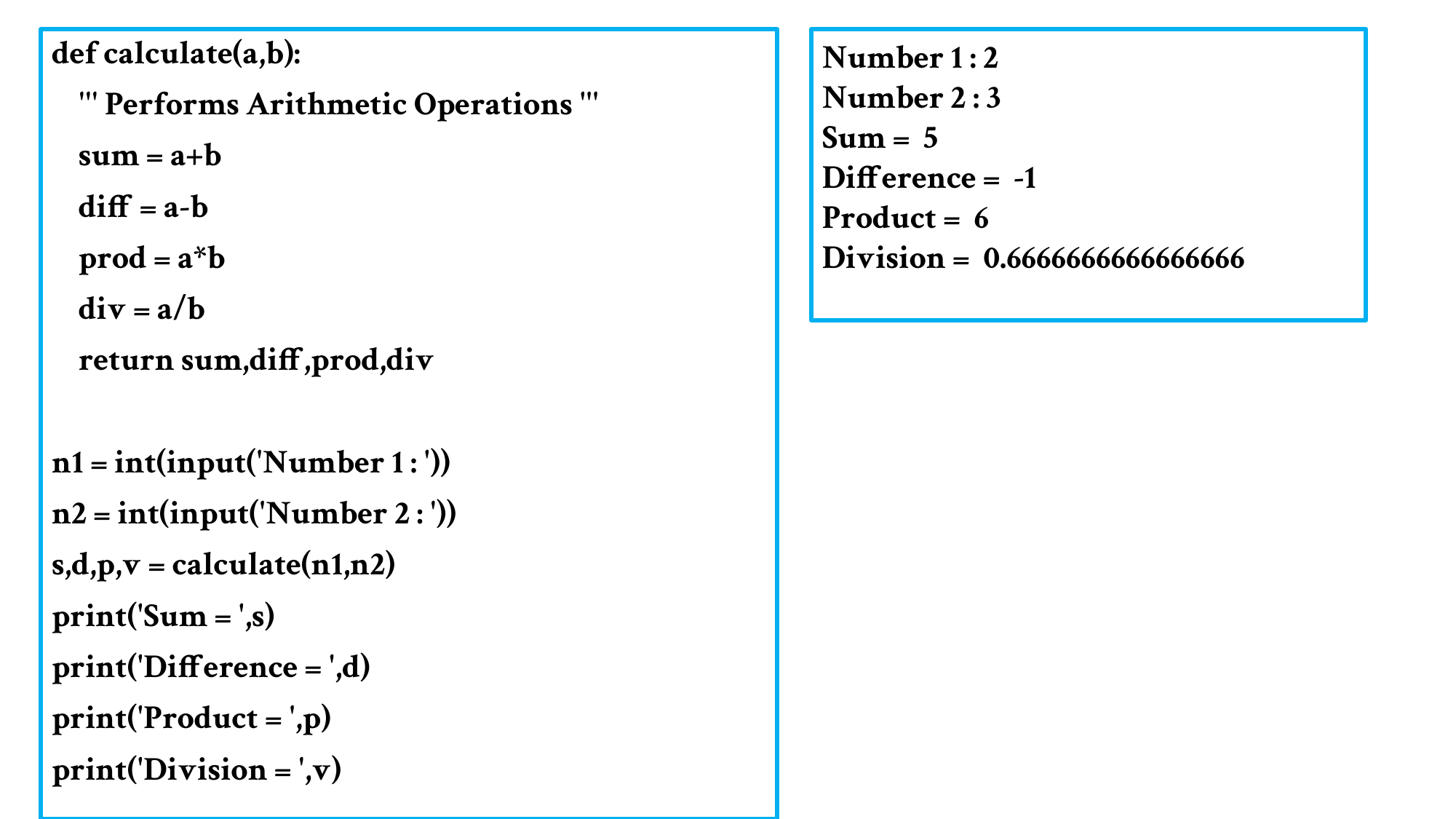

def calculate(a,b):
    ''' Performs Arithmetic Operations '''
    sum = a+b
    diff = a-b
    prod = a*b
    div = a/b
    return sum,diff,prod,div

n1 = int(input('Number 1 : '))
n2 = int(input('Number 2 : '))
s,d,p,v = calculate(n1,n2)
print('Sum = ',s)
print('Difference = ',d)
print('Product = ',p)
print('Division = ',v)
Number 1 : 2
Number 2 : 3
Sum =  5
Difference =  -1
Product =  6
Division =  0.6666666666666666